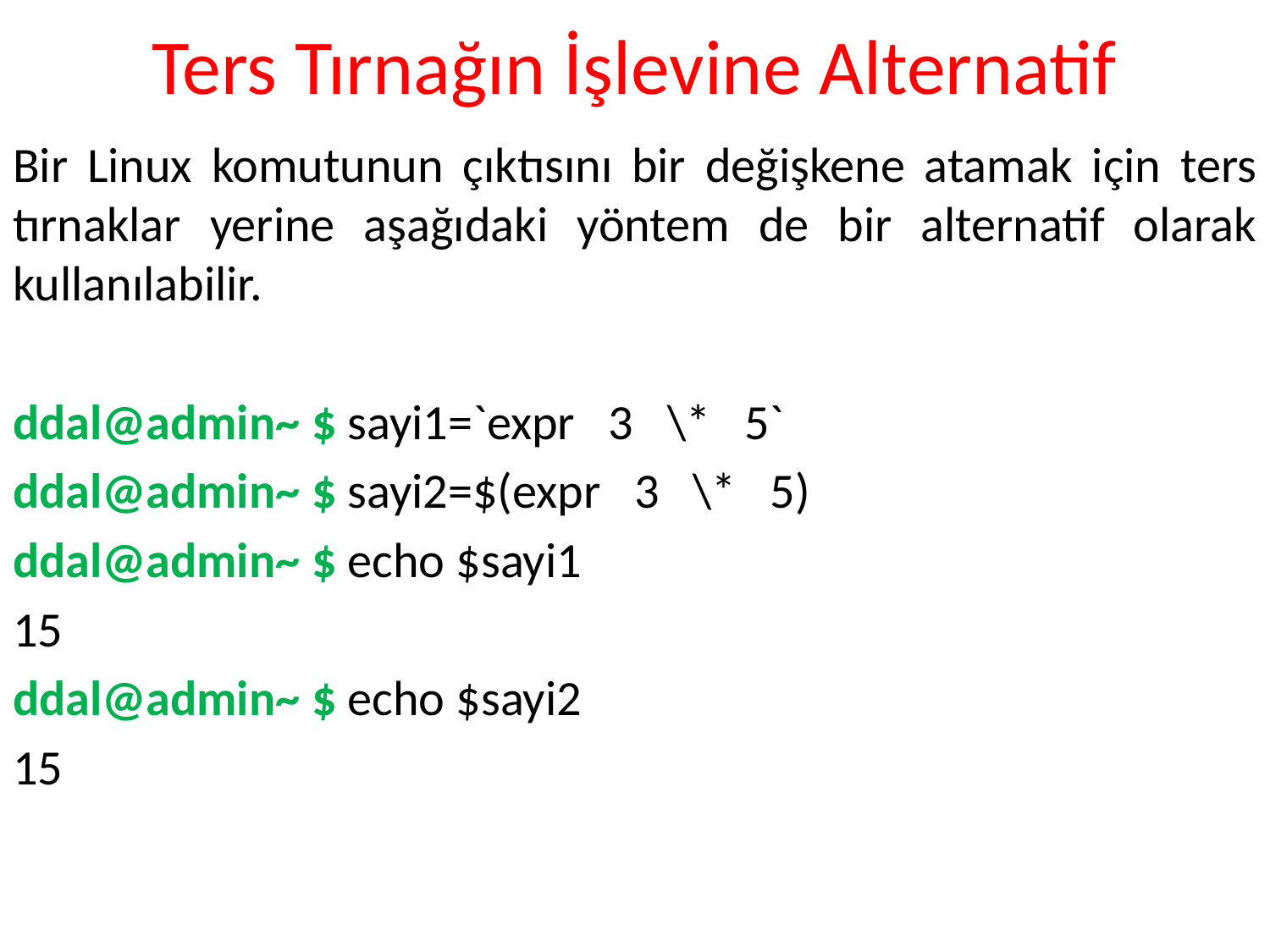

# Ters Tırnağın İşlevine Alternatif
Bir Linux komutunun çıktısını bir değişkene atamak için ters tırnaklar yerine aşağıdaki yöntem de bir alternatif olarak kullanılabilir.

ddal@admin~ $ sayi1=`expr   3   \*   5`
ddal@admin~ $ sayi2=$(expr   3   \*   5)
ddal@admin~ $ echo $sayi1
15
ddal@admin~ $ echo $sayi2
15